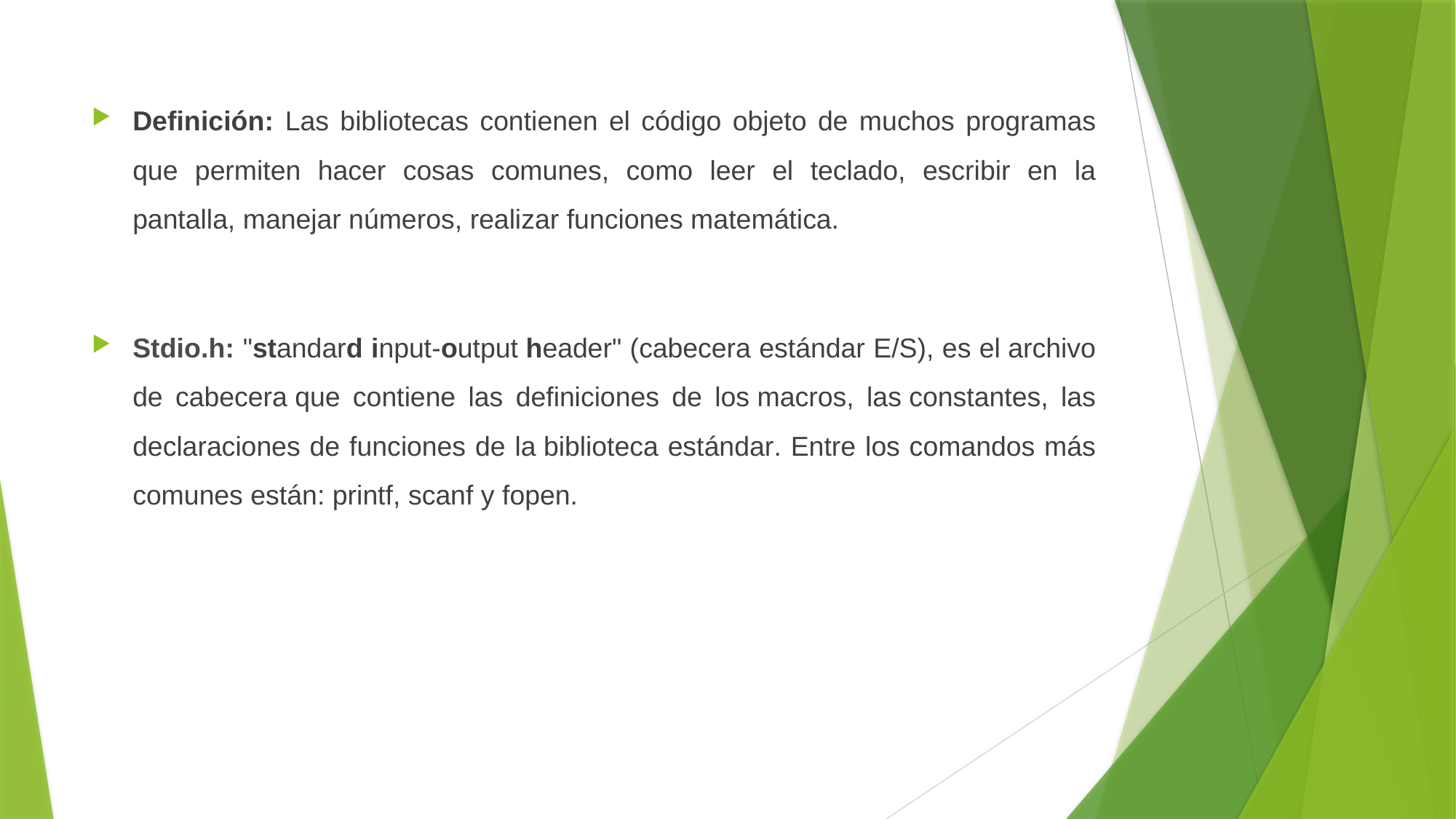

Definición: Las bibliotecas contienen el código objeto de muchos programas que permiten hacer cosas comunes, como leer el teclado, escribir en la pantalla, manejar números, realizar funciones matemática.

Stdio.h: "standard input-output header" (cabecera estándar E/S), es el archivo de cabecera que contiene las definiciones de los macros, las constantes, las declaraciones de funciones de la biblioteca estándar. Entre los comandos más comunes están: printf, scanf y fopen.